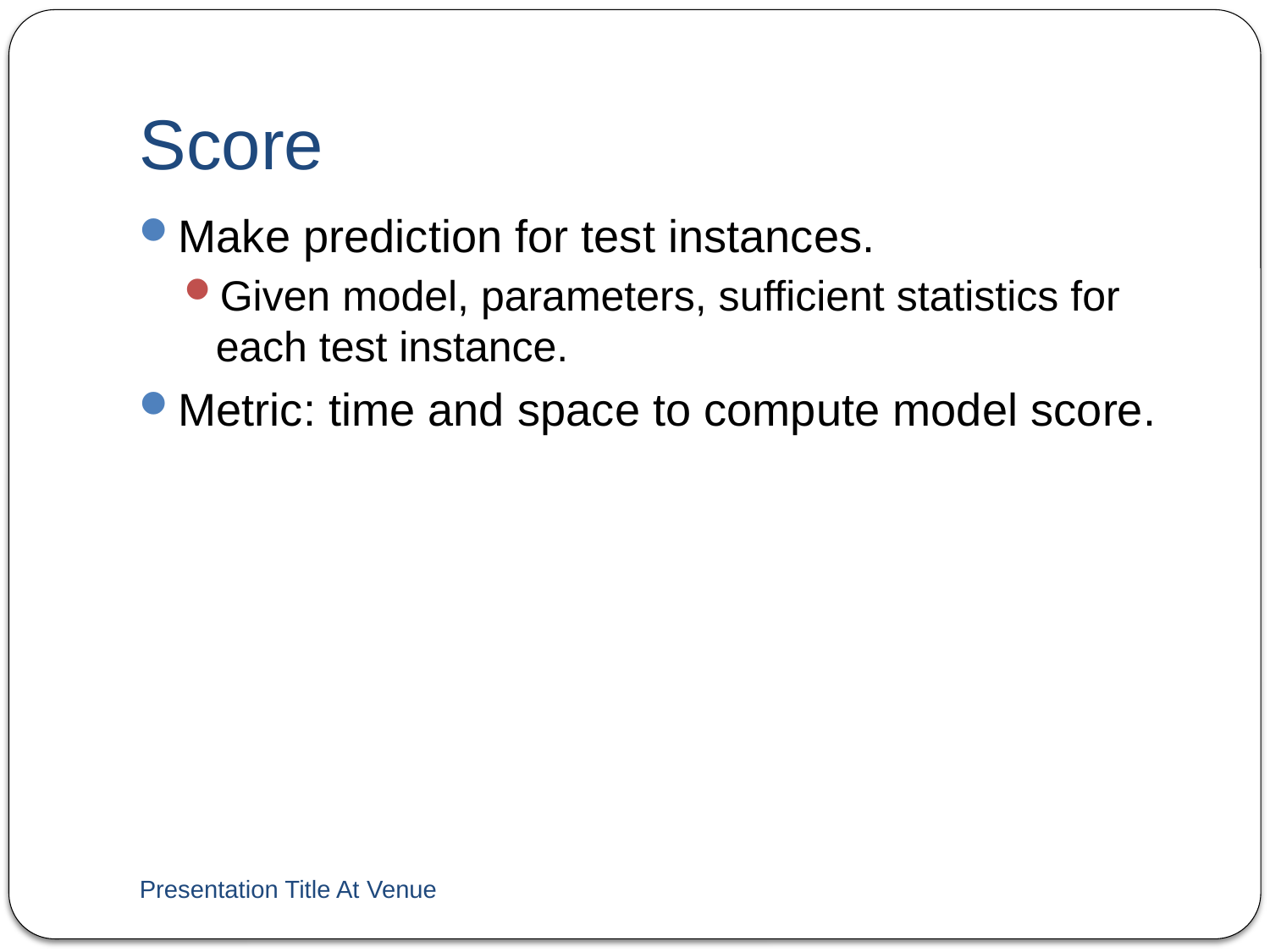

# Score
Make prediction for test instances.
Given model, parameters, sufficient statistics for each test instance.
Metric: time and space to compute model score.
Presentation Title At Venue